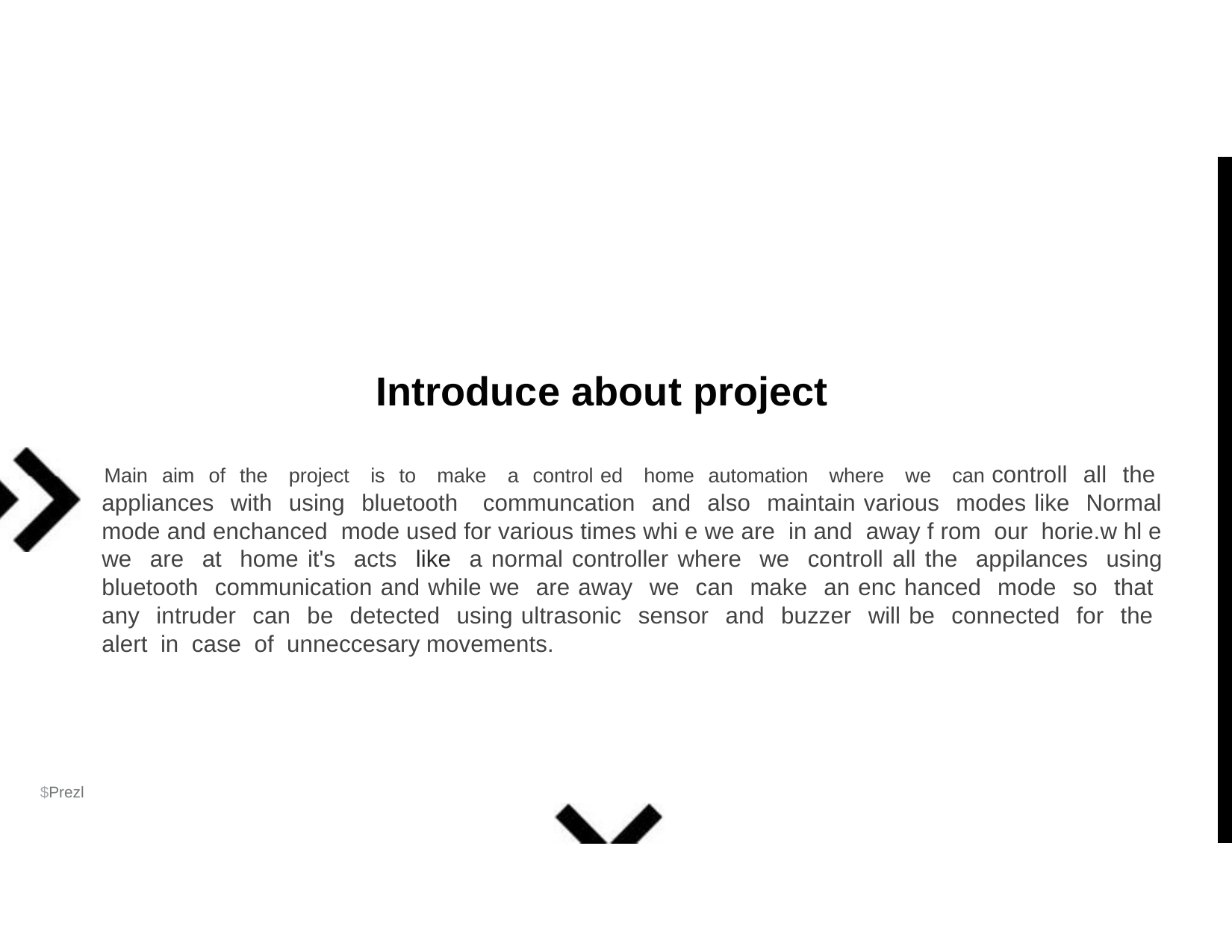

Introduce about project
Main  aim  of  the   project   is  to   make   a  control ed   home  automation   where   we   can controll  all  the  appliances  with  using  bluetooth   communcation  and  also  maintain various  modes like  Normal mode and enchanced  mode used for various times whi e we are  in and  away f rom  our  horie.w hl e we  are  at  home it's  acts  like  a normal controller where  we  controll all the  appilances  using bluetooth  communication and while we  are away  we  can  make  an enc hanced  mode  so  that  any  intruder  can  be  detected  using ultrasonic  sensor  and  buzzer  will be  connected  for  the  alert  in  case  of  unneccesary movements.
$Prezl